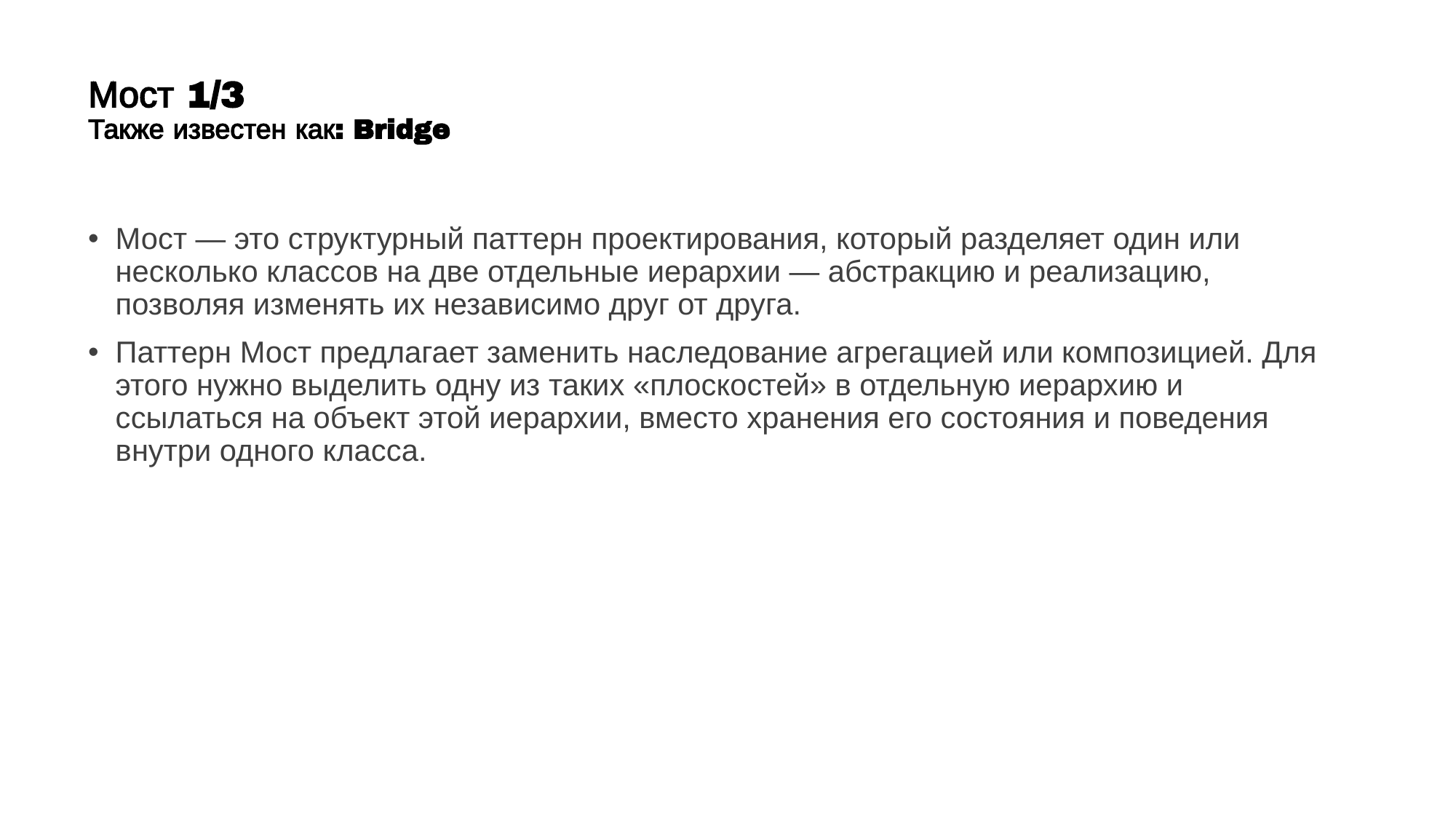

# Мост 1/3 Также известен как: Bridge
Мост — это структурный паттерн проектирования, который разделяет один или несколько классов на две отдельные иерархии — абстракцию и реализацию, позволяя изменять их независимо друг от друга.
Паттерн Мост предлагает заменить наследование агрегацией или композицией. Для этого нужно выделить одну из таких «плоскостей» в отдельную иерархию и ссылаться на объект этой иерархии, вместо хранения его состояния и поведения внутри одного класса.